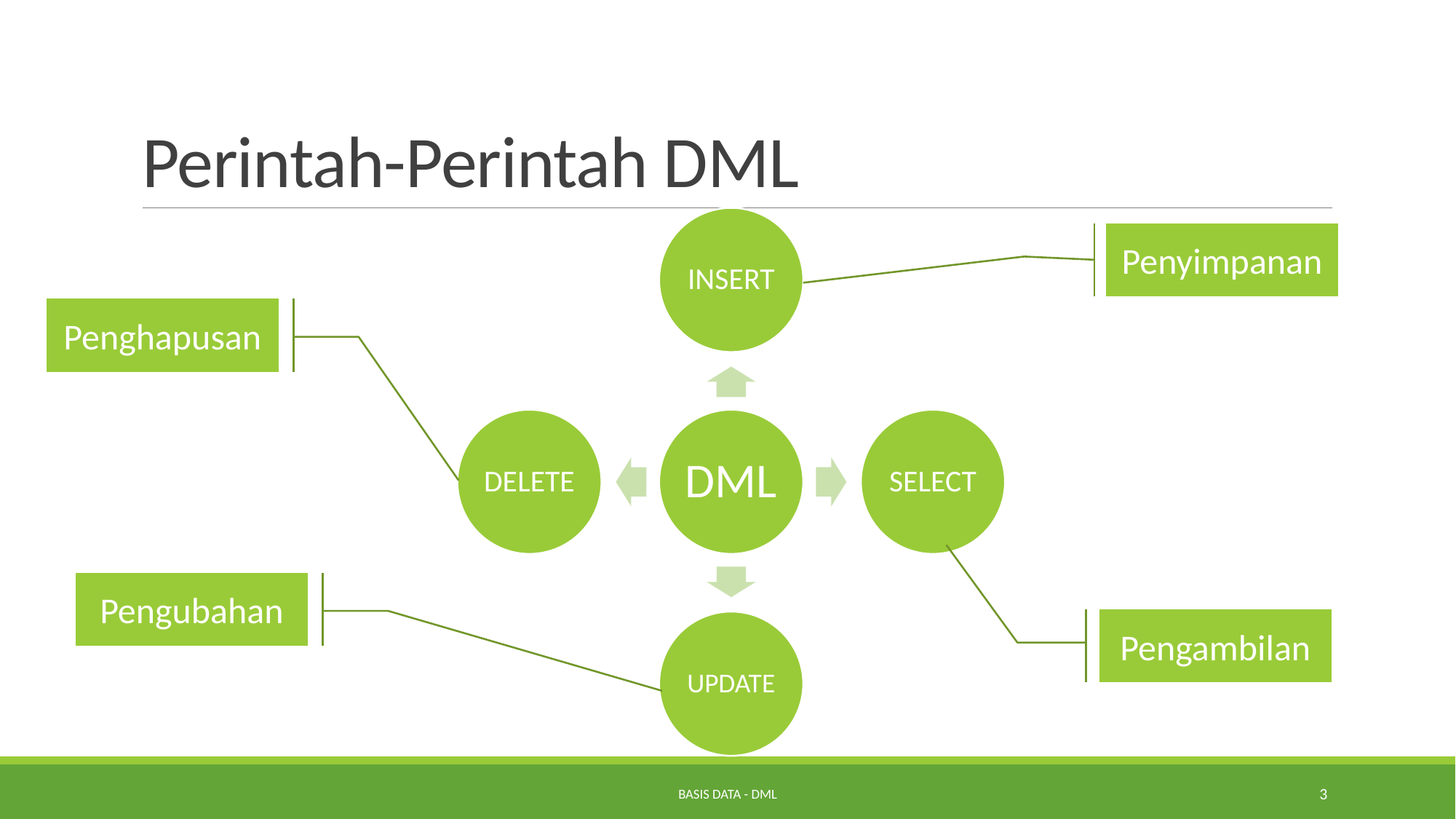

# Perintah-Perintah DML
DML

INSERT

SELECT

UPDATE

DELETE
Penyimpanan
Penghapusan
Pengubahan
Pengambilan
Basis Data - DML
3